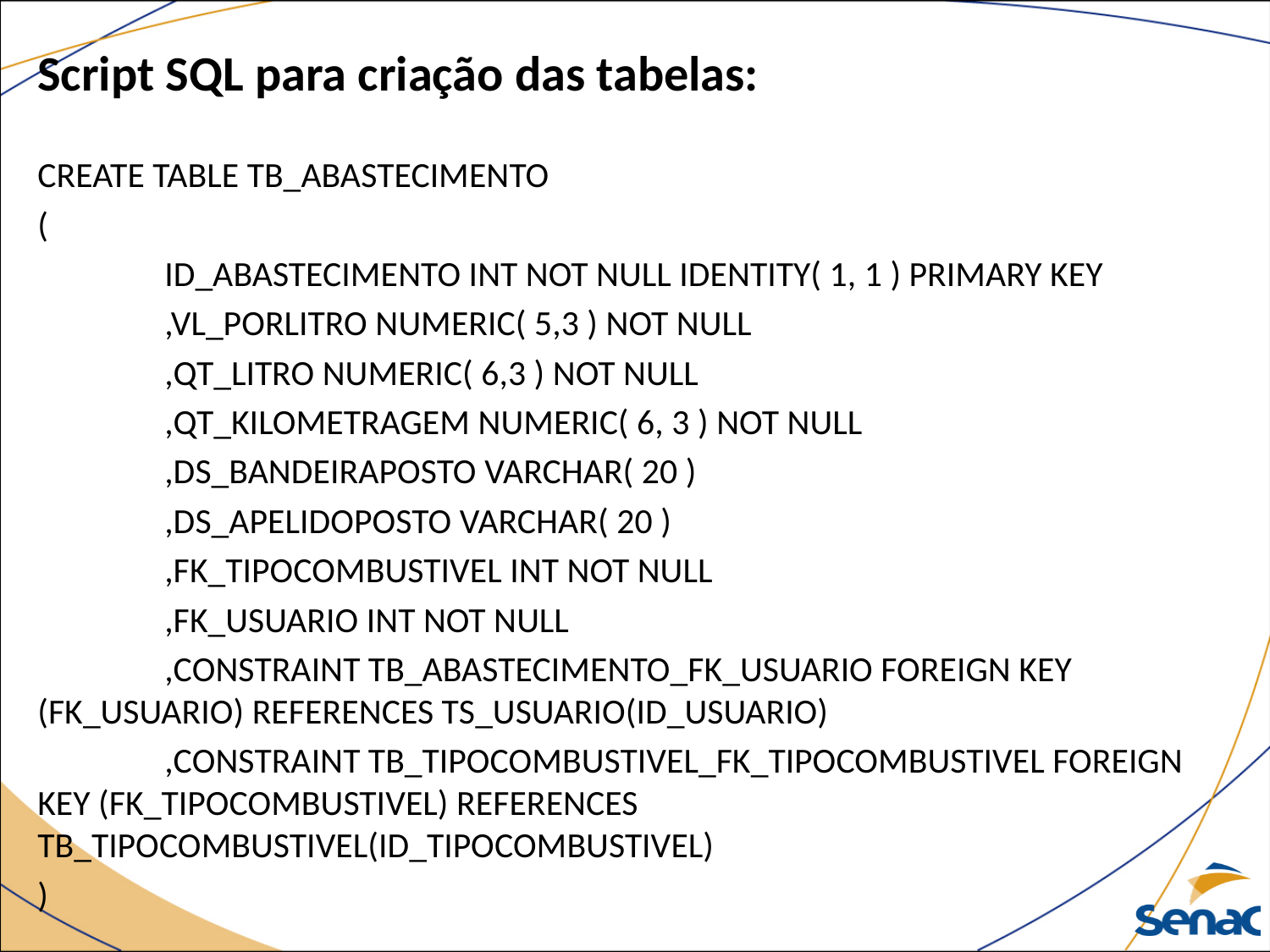

# Script SQL para criação das tabelas:
CREATE TABLE TB_ABASTECIMENTO
(
	ID_ABASTECIMENTO INT NOT NULL IDENTITY( 1, 1 ) PRIMARY KEY
	,VL_PORLITRO NUMERIC( 5,3 ) NOT NULL
	,QT_LITRO NUMERIC( 6,3 ) NOT NULL
	,QT_KILOMETRAGEM NUMERIC( 6, 3 ) NOT NULL
	,DS_BANDEIRAPOSTO VARCHAR( 20 )
	,DS_APELIDOPOSTO VARCHAR( 20 )
	,FK_TIPOCOMBUSTIVEL INT NOT NULL
	,FK_USUARIO INT NOT NULL
	,CONSTRAINT TB_ABASTECIMENTO_FK_USUARIO FOREIGN KEY (FK_USUARIO) REFERENCES TS_USUARIO(ID_USUARIO)
	,CONSTRAINT TB_TIPOCOMBUSTIVEL_FK_TIPOCOMBUSTIVEL FOREIGN KEY (FK_TIPOCOMBUSTIVEL) REFERENCES TB_TIPOCOMBUSTIVEL(ID_TIPOCOMBUSTIVEL)
)